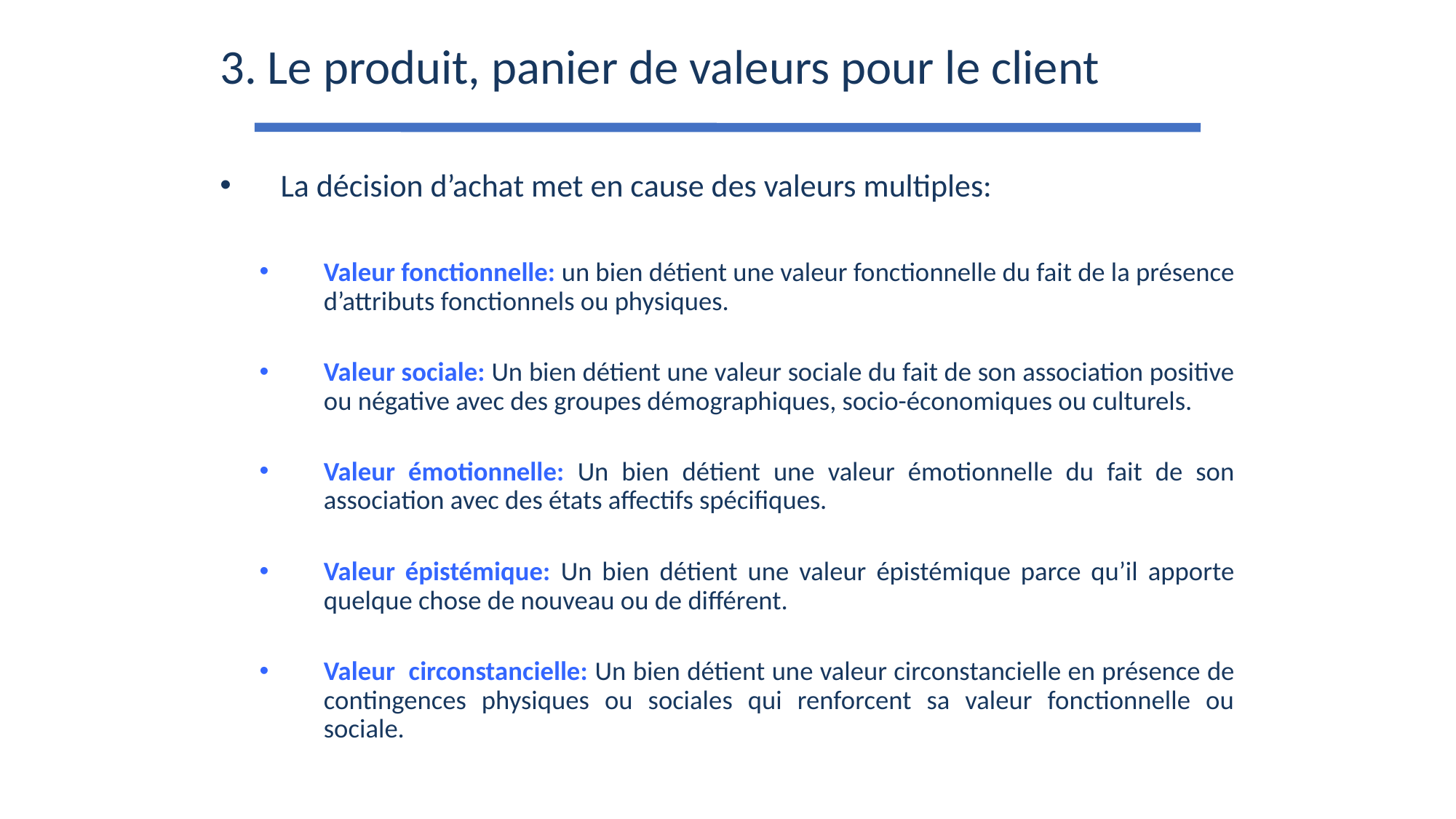

# 3. Le produit, panier de valeurs pour le client

La décision d’achat met en cause des valeurs multiples:

Valeur fonctionnelle: un bien détient une valeur fonctionnelle du fait de la présence d’attributs fonctionnels ou physiques.

Valeur sociale: Un bien détient une valeur sociale du fait de son association positive ou négative avec des groupes démographiques, socio-économiques ou culturels.

Valeur émotionnelle: Un bien détient une valeur émotionnelle du fait de son association avec des états affectifs spécifiques.

Valeur épistémique: Un bien détient une valeur épistémique parce qu’il apporte quelque chose de nouveau ou de différent.

Valeur  circonstancielle: Un bien détient une valeur circonstancielle en présence de contingences physiques ou sociales qui renforcent sa valeur fonctionnelle ou sociale.